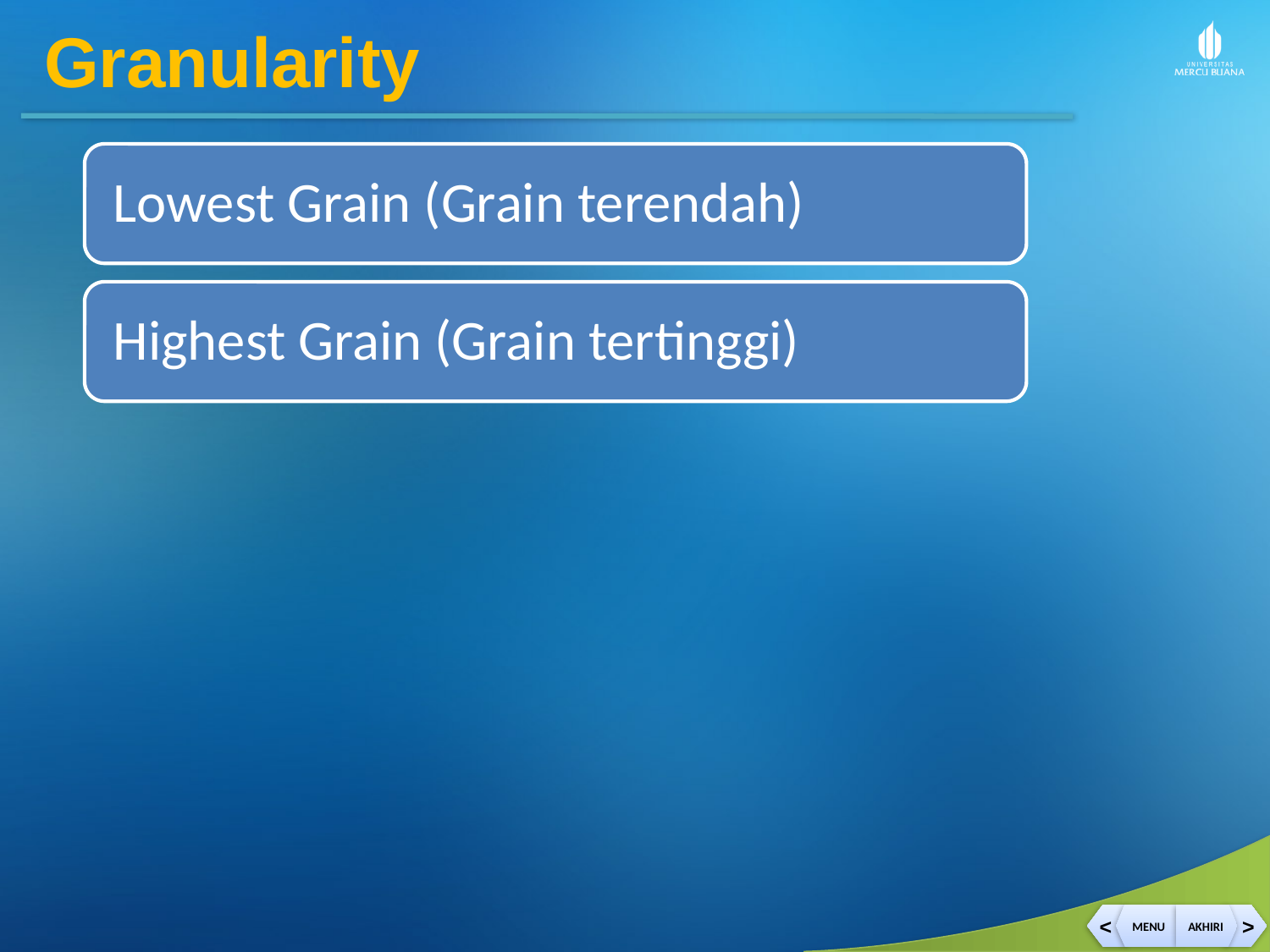

Granularity

Lowest Grain (Grain terendah)
Highest Grain (Grain tertinggi)